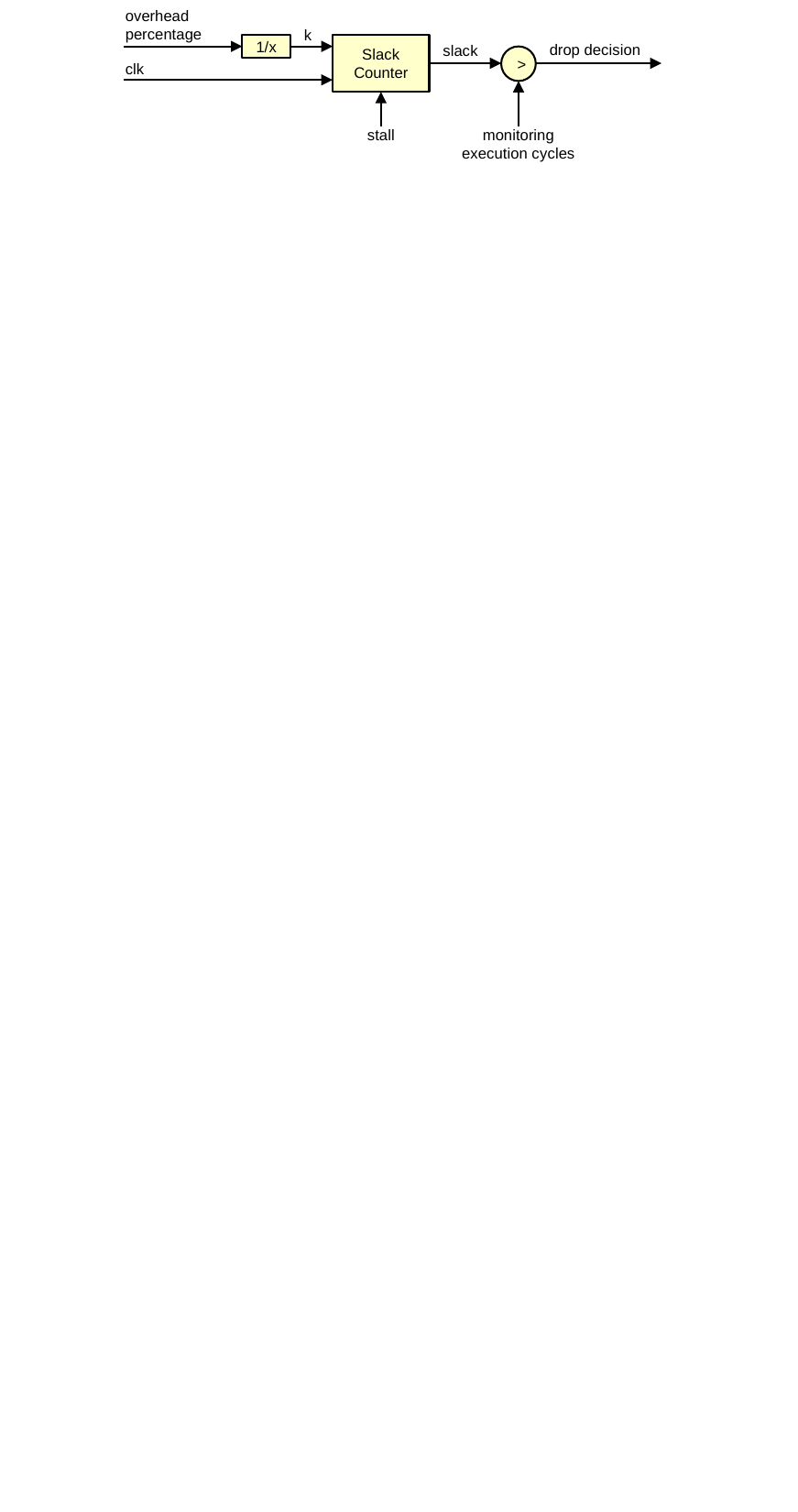

overhead percentage
k
drop decision
Slack Counter
1/x
slack
>
clk
stall
monitoring execution cycles